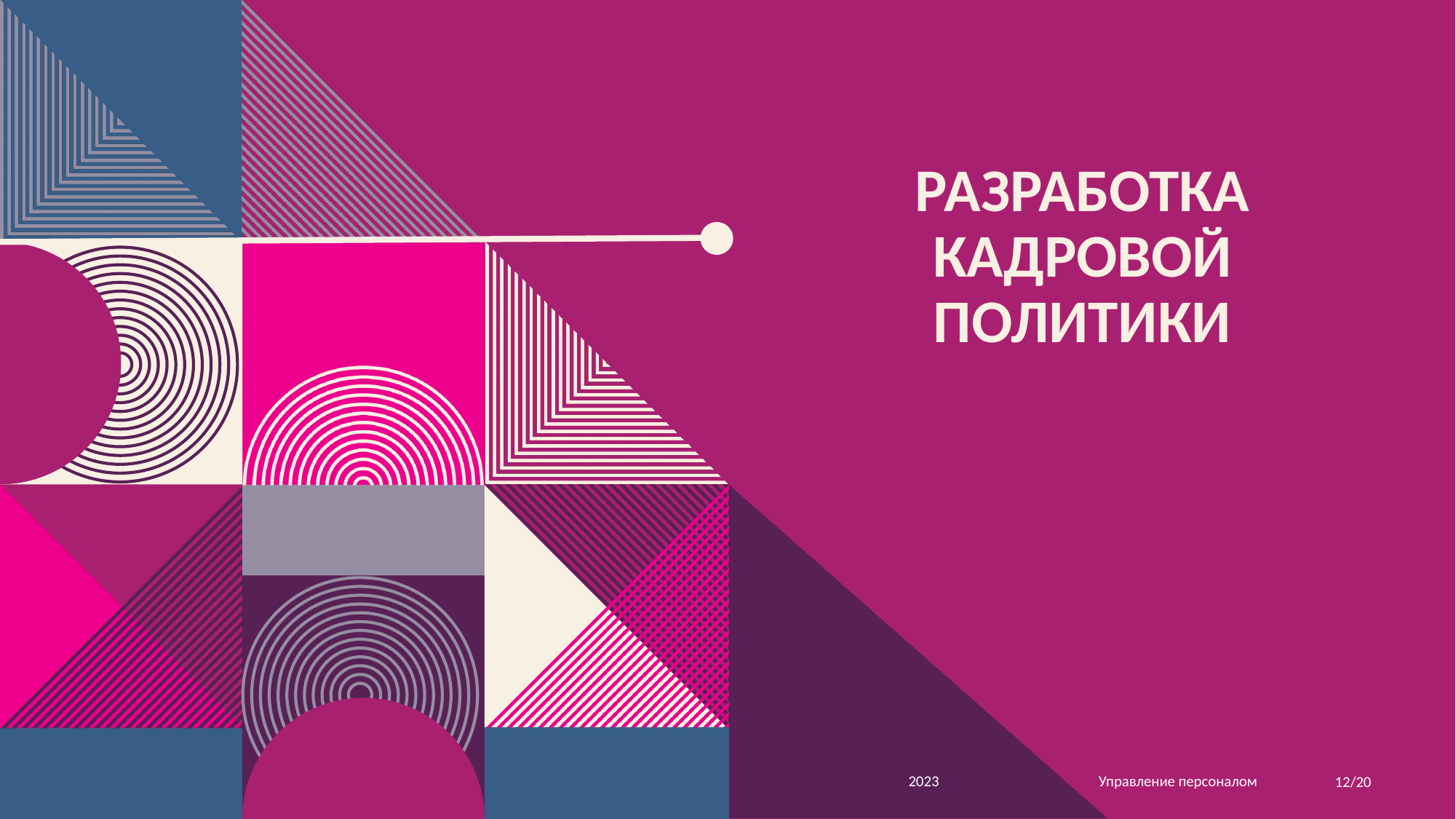

# Разработка кадровой политики
Управление персоналом
2023
12/20